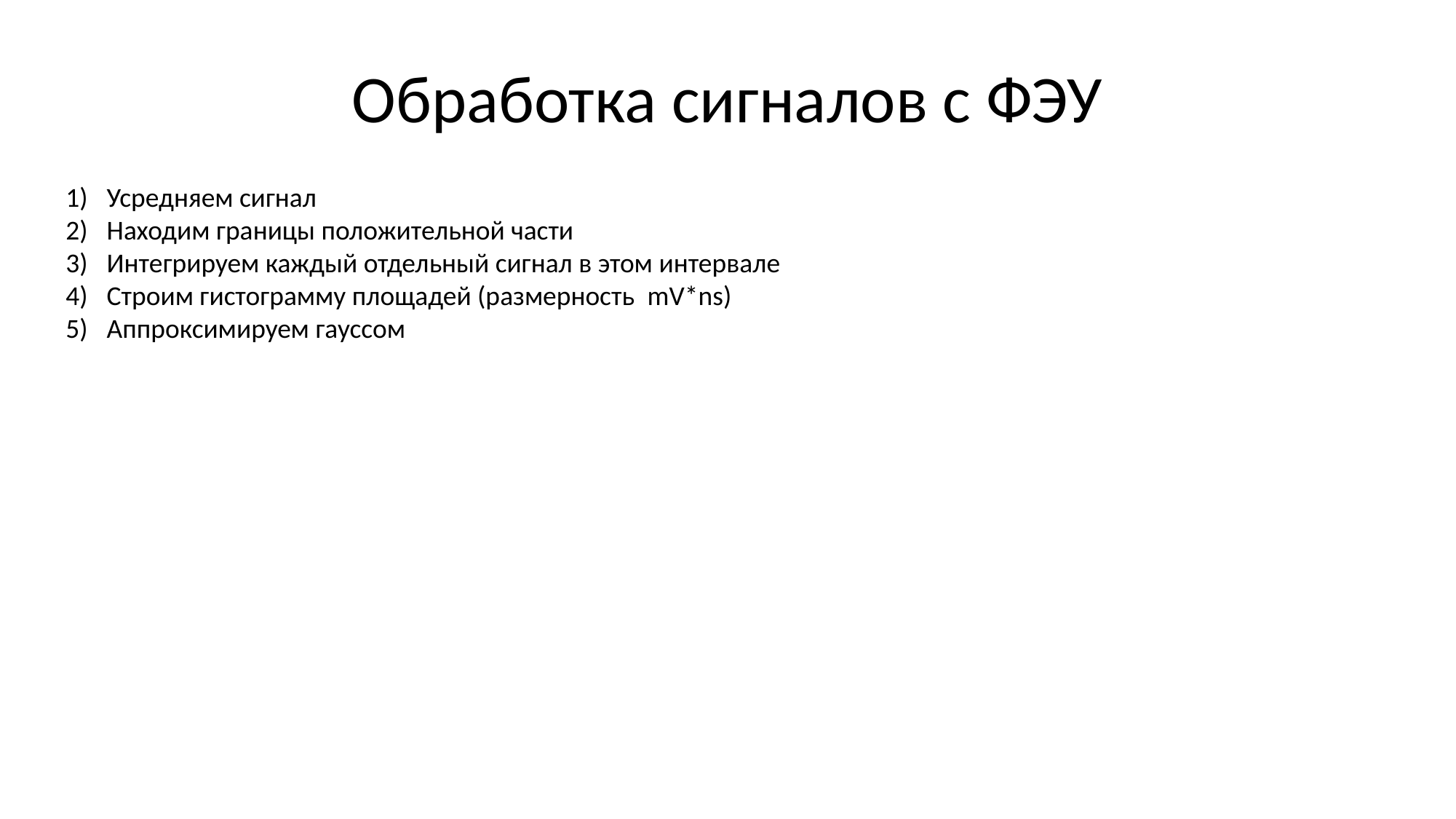

# Обработка сигналов с ФЭУ
Усредняем сигнал
Находим границы положительной части
Интегрируем каждый отдельный сигнал в этом интервале
Строим гистограмму площадей (размерность  mV*ns)
Аппроксимируем гауссом